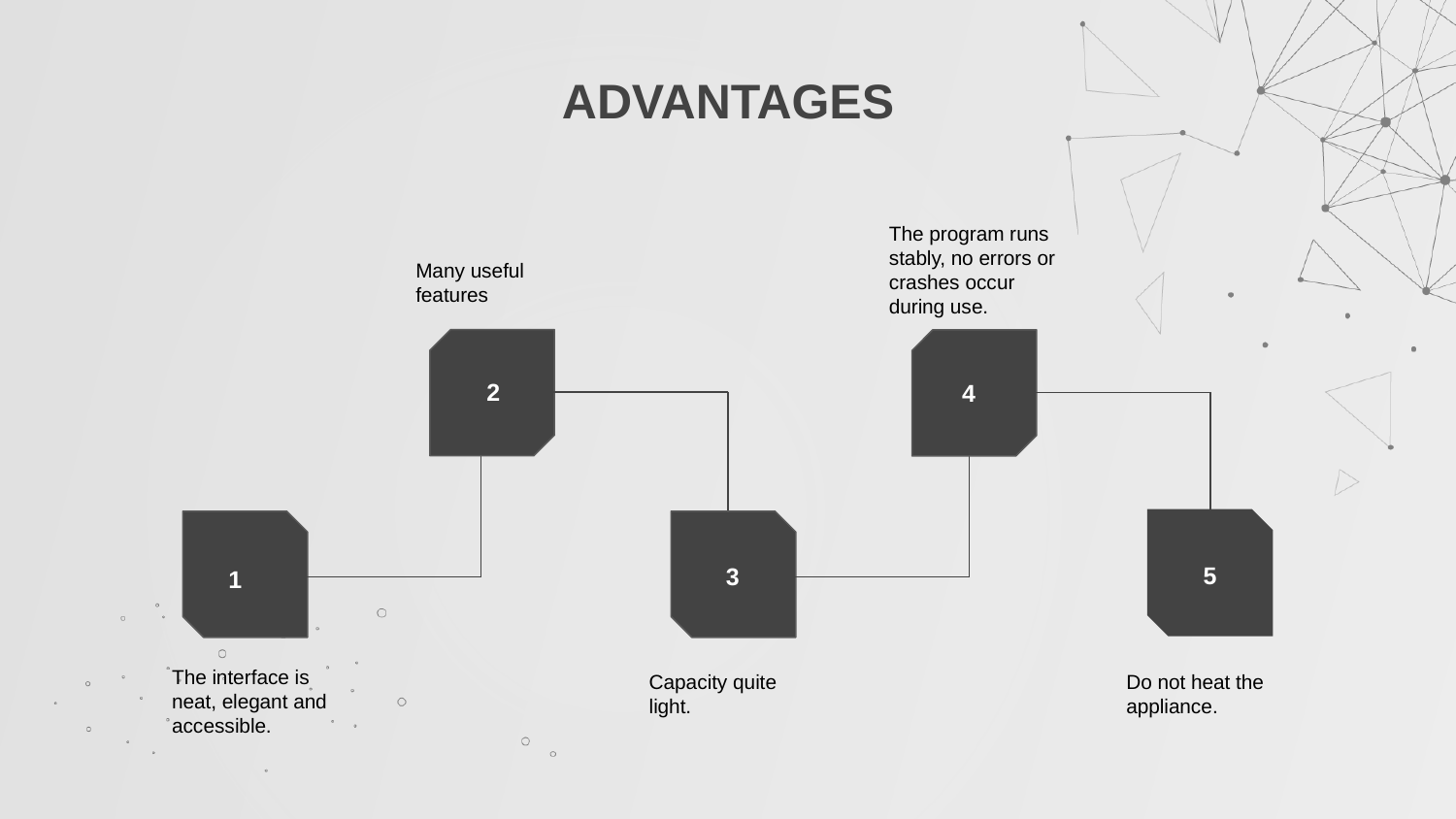

# ADVANTAGES
The program runs stably, no errors or crashes occur during use.
Many useful features

4
2

5
3
1
The interface is neat, elegant and accessible.
Capacity quite light.
Do not heat the appliance.